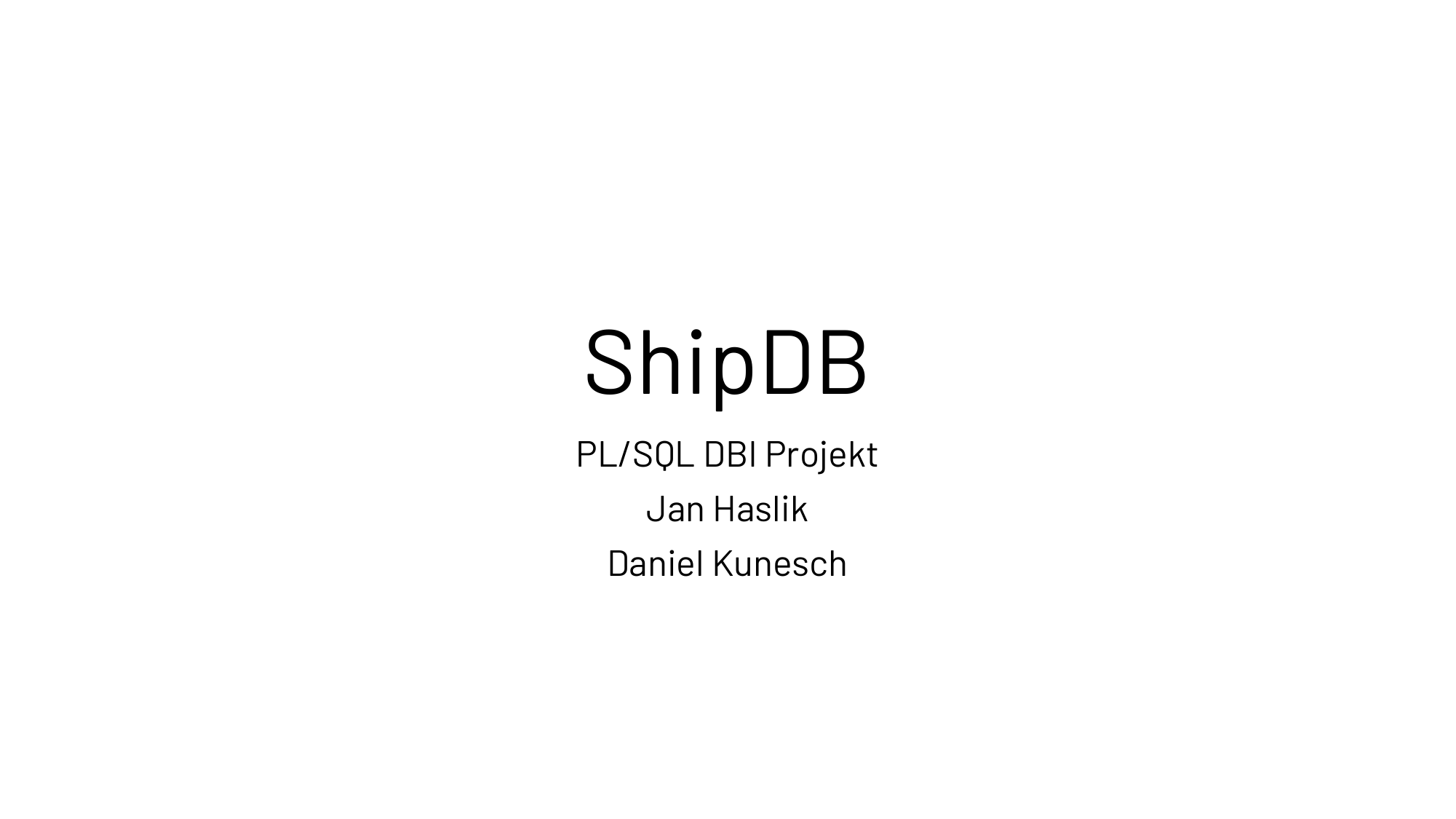

# ShipDB
PL/SQL DBI Projekt
Jan Haslik
Daniel Kunesch